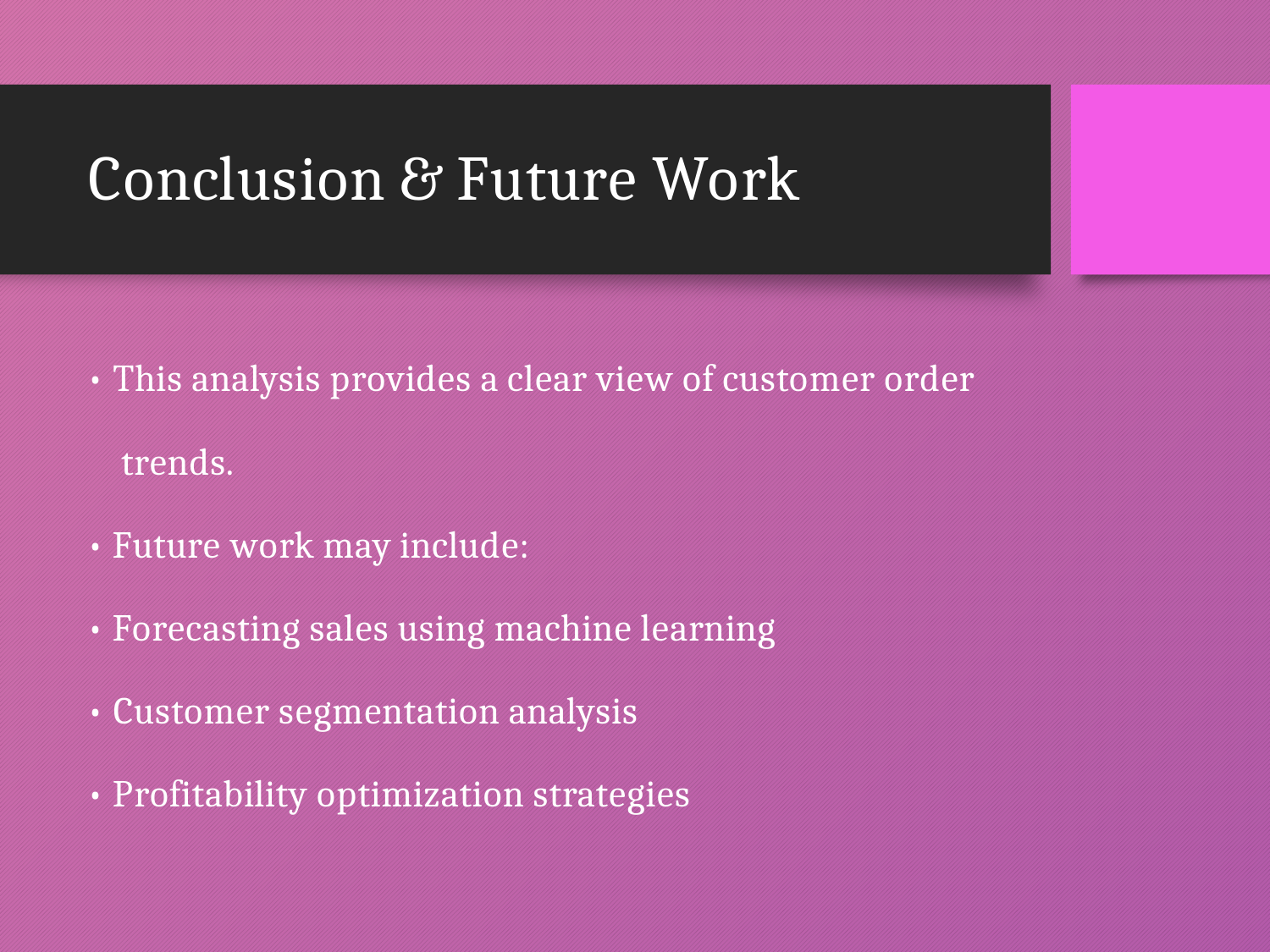

# Conclusion & Future Work
• This analysis provides a clear view of customer order
    trends.
• Future work may include:
• Forecasting sales using machine learning
• Customer segmentation analysis
• Profitability optimization strategies